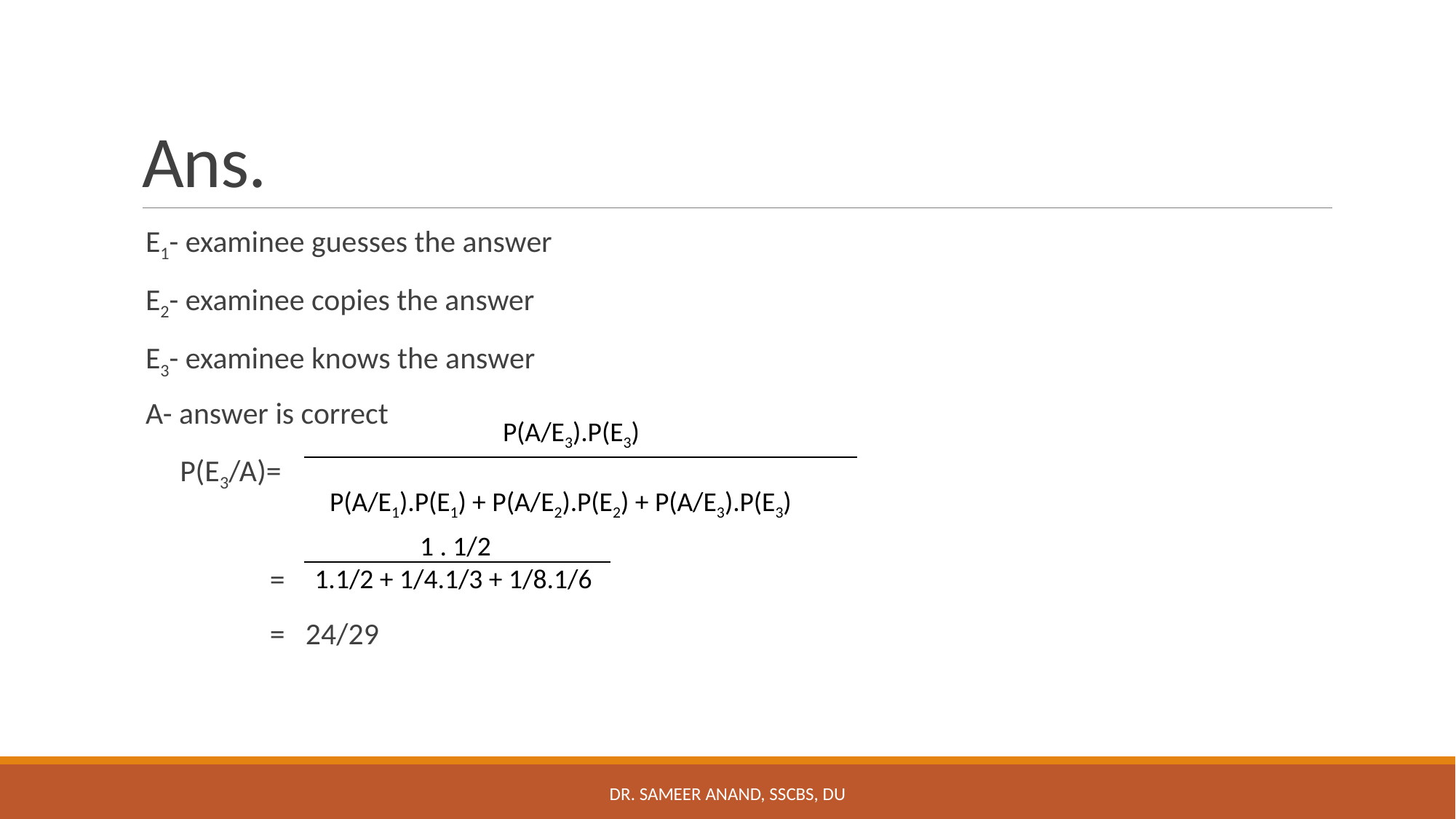

# Ans.
 E1- examinee guesses the answer
 E2- examinee copies the answer
 E3- examinee knows the answer
 A- answer is correct
      P(E3/A)=

                   =
                   =   24/29
                            P(A/E3).P(E3)

P(A/E1).P(E1) + P(A/E2).P(E2) + P(A/E3).P(E3)
                 1 . 1/2
1.1/2 + 1/4.1/3 + 1/8.1/6
Dr. Sameer Anand, SSCBS, DU